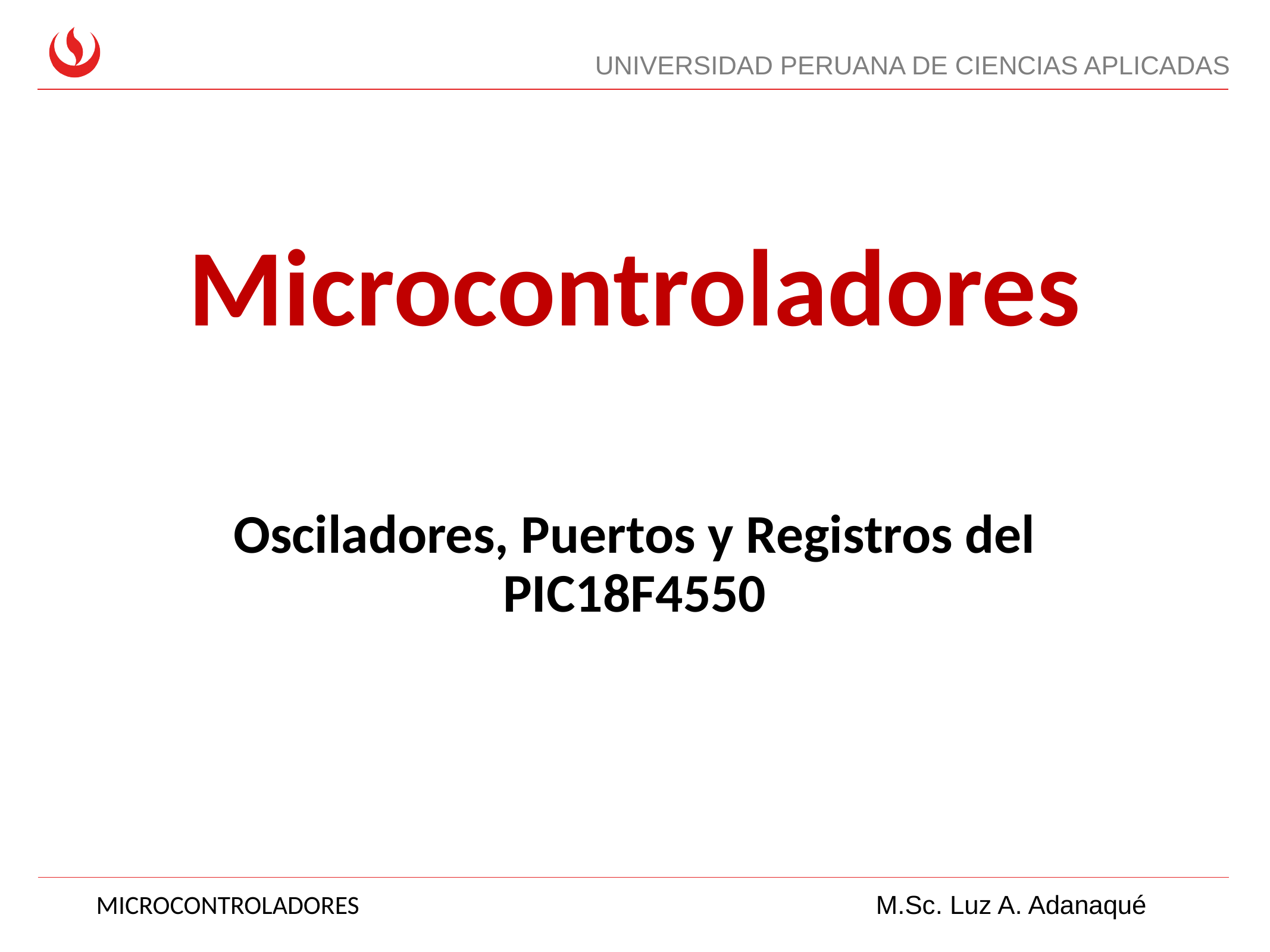

# Microcontroladores
Osciladores, Puertos y Registros del PIC18F4550